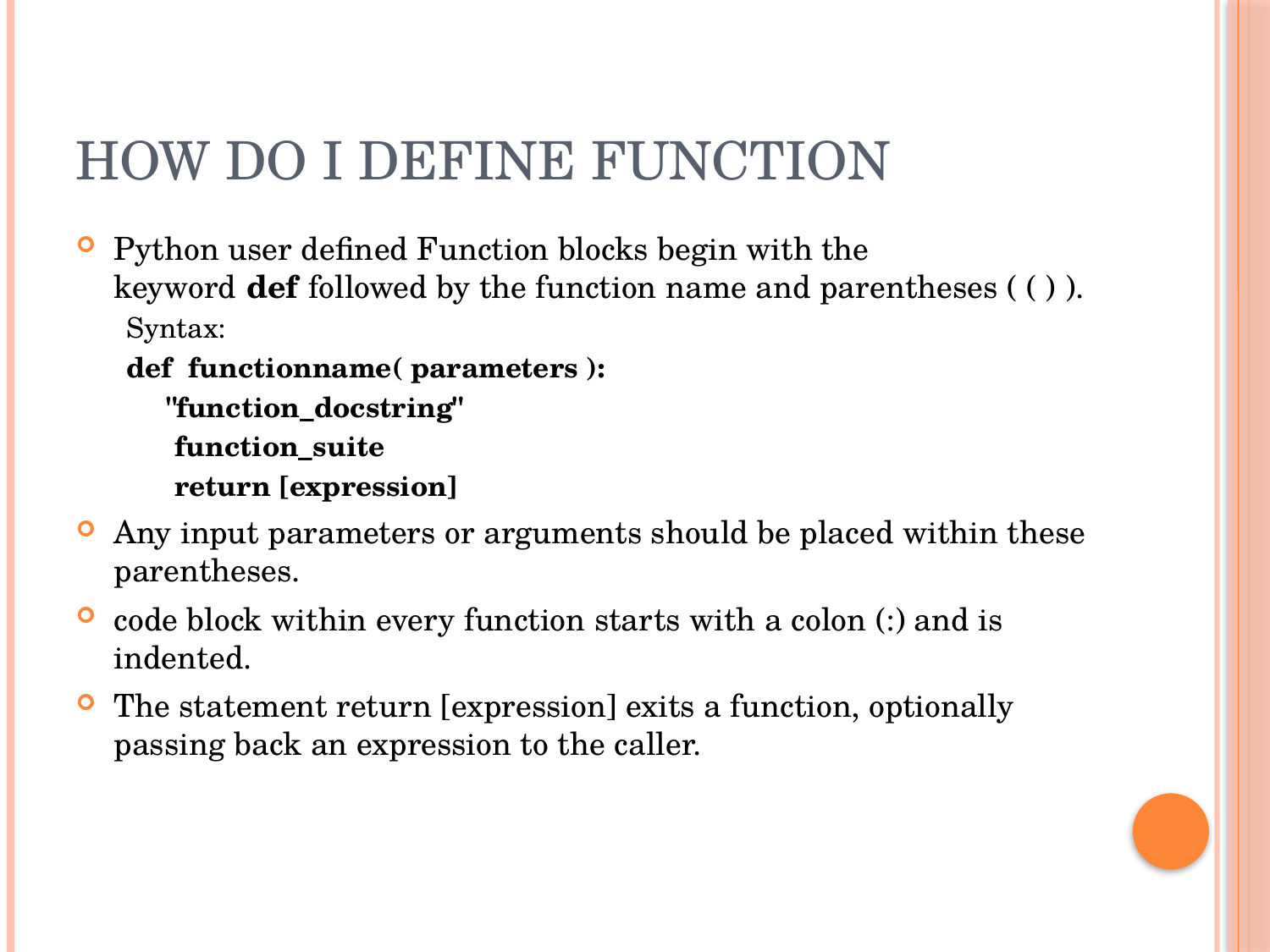

# How do I define function
Python user defined Function blocks begin with the keyword def followed by the function name and parentheses ( ( ) ).
Syntax:
def  functionname( parameters ):
     "function_docstring"
      function_suite
      return [expression]
Any input parameters or arguments should be placed within these parentheses.
code block within every function starts with a colon (:) and is indented.
The statement return [expression] exits a function, optionally passing back an expression to the caller.